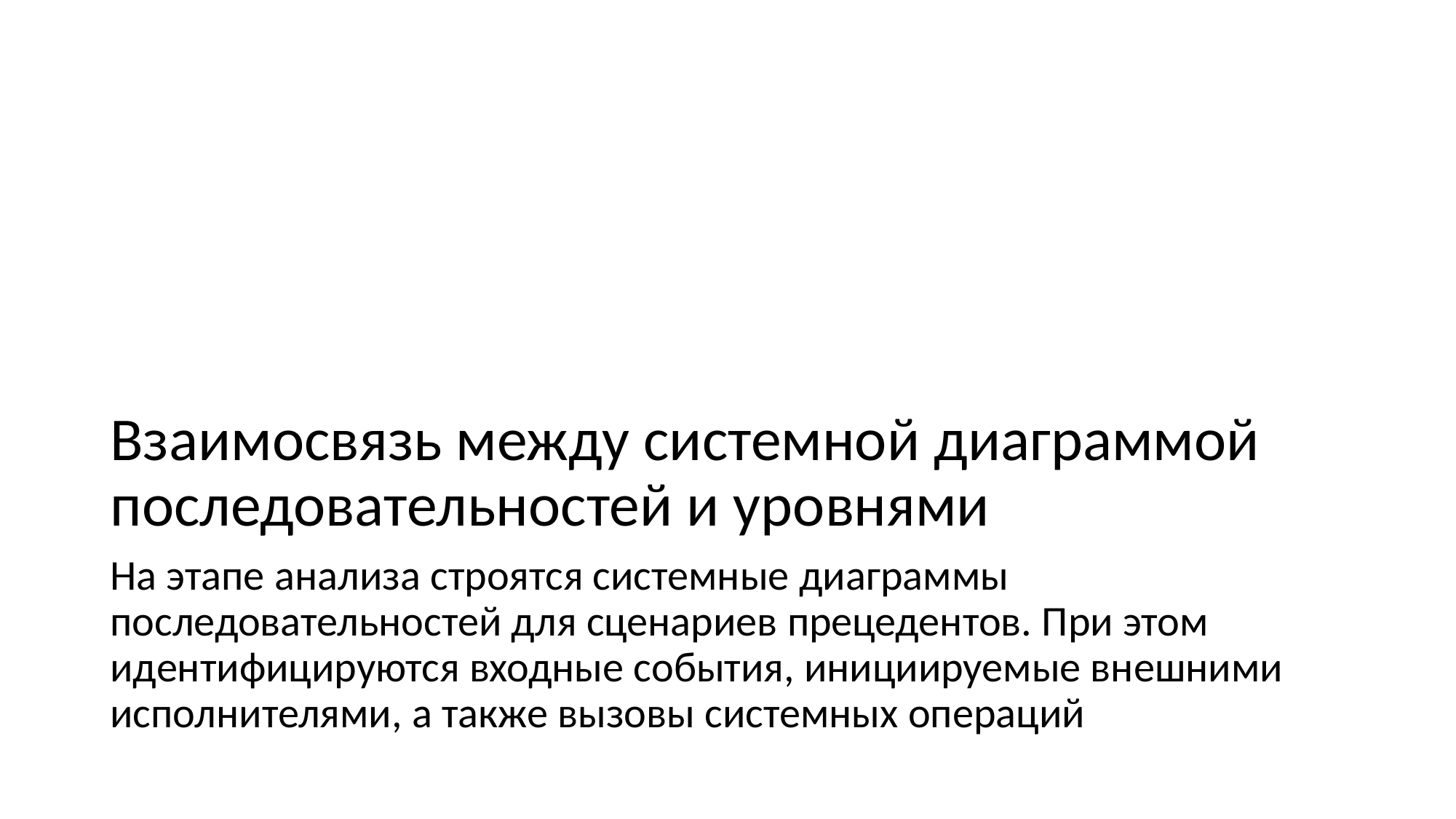

# Взаимосвязь между системной диаграммой последовательностей и уровнями
На этапе анализа строятся системные диаграммы последовательностей для сценариев прецедентов. При этом идентифицируются входные события, инициируемые внешними исполнителями, а также вызовы системных операций